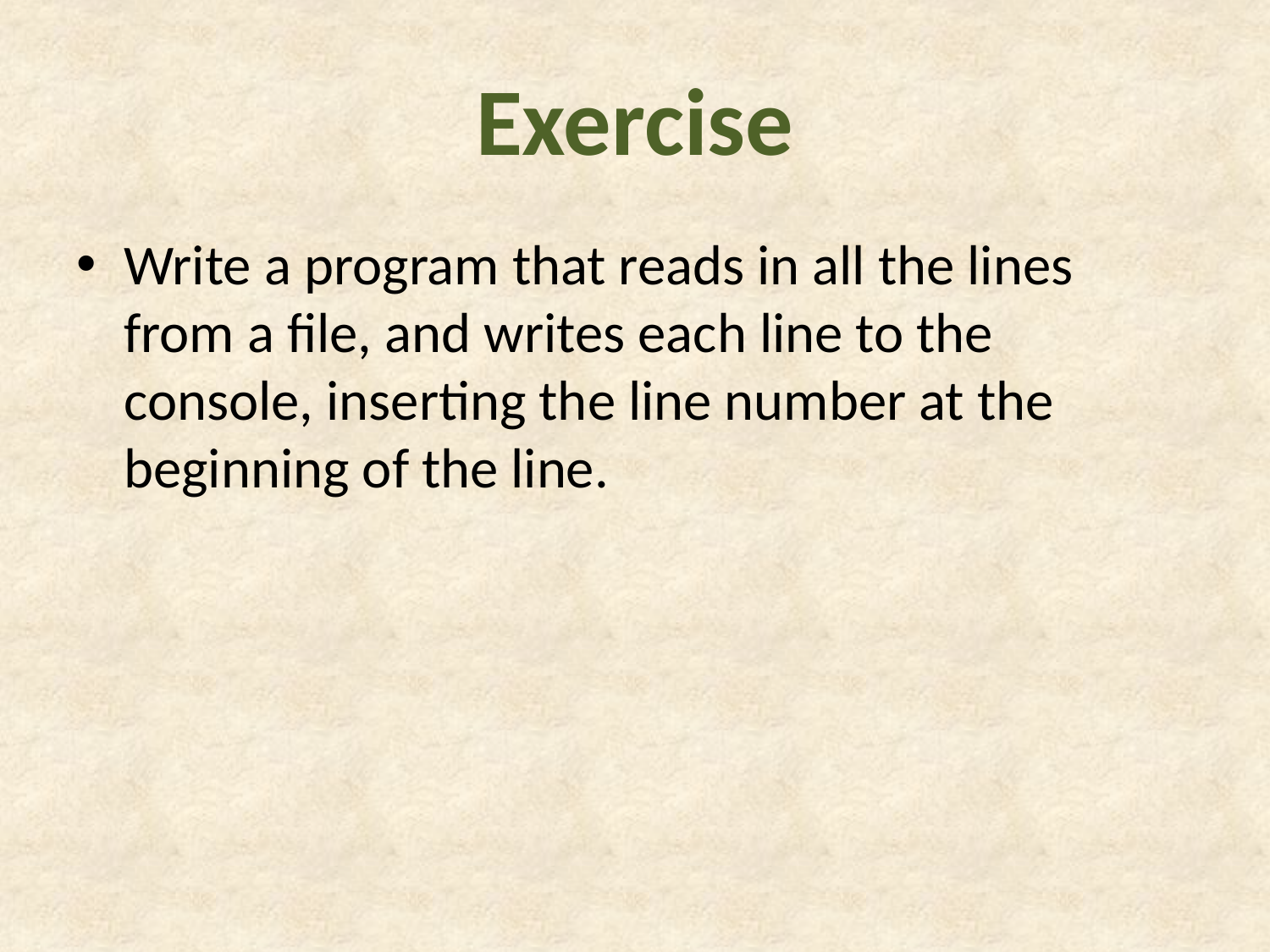

# Exercise
Write a program that reads in all the lines from a file, and writes each line to the console, inserting the line number at the beginning of the line.